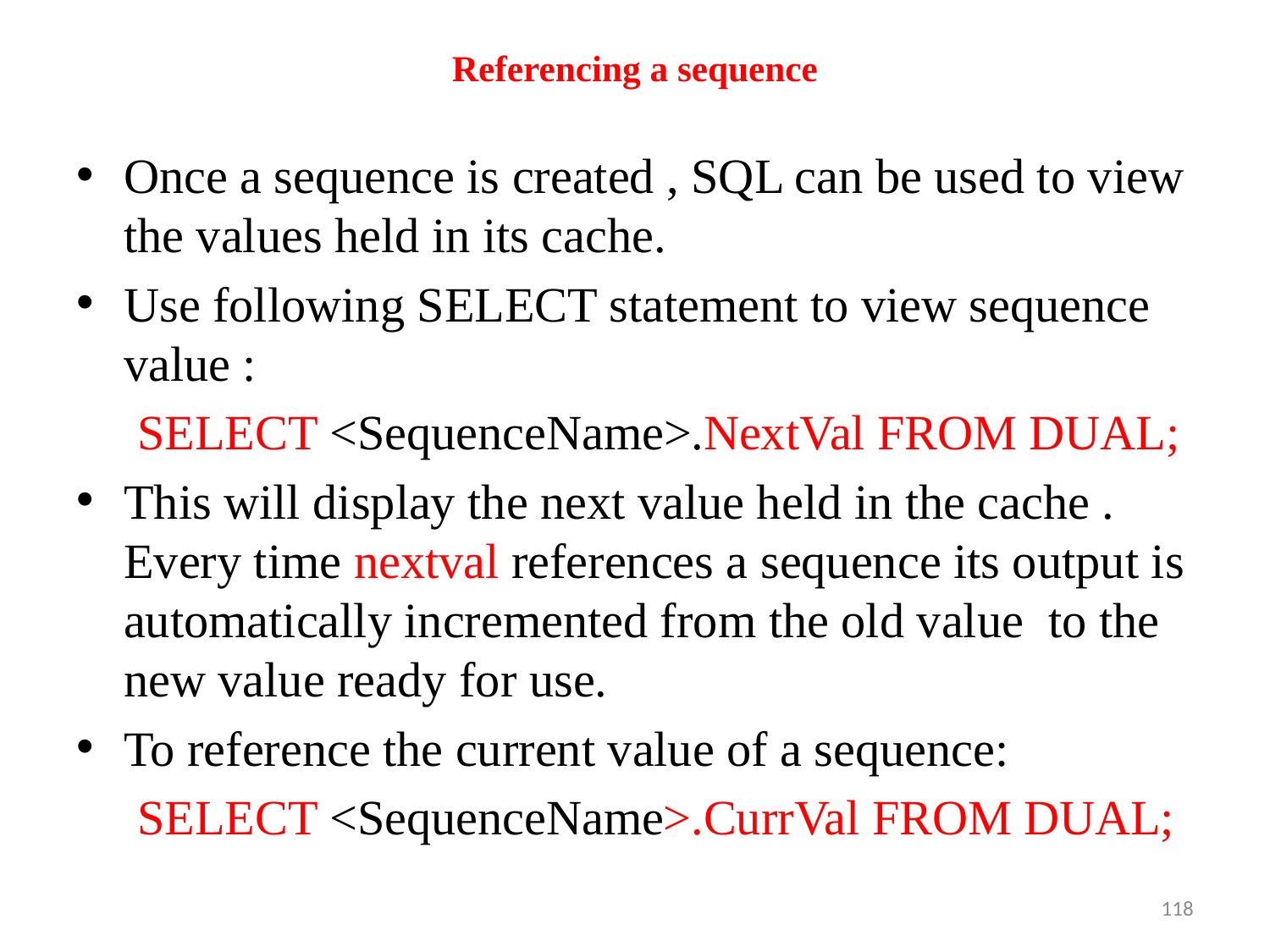

# Referencing a sequence
Once a sequence is created , SQL can be used to view the values held in its cache.
Use following SELECT statement to view sequence value :
     SELECT <SequenceName>.NextVal FROM DUAL;
This will display the next value held in the cache . Every time nextval references a sequence its output is automatically incremented from the old value  to the new value ready for use.
To reference the current value of a sequence:
     SELECT <SequenceName>.CurrVal FROM DUAL;

118